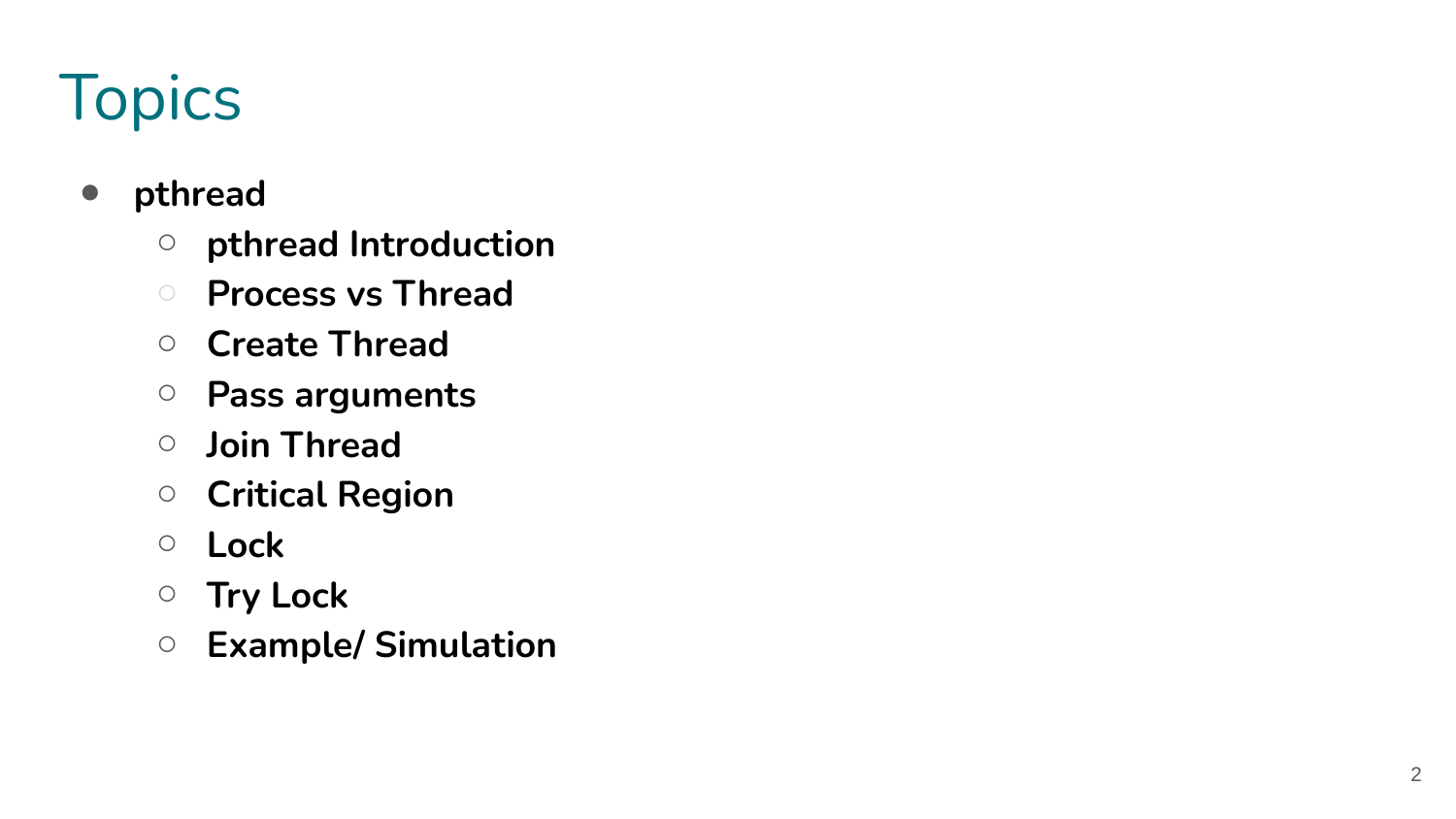

# Topics
pthread
pthread Introduction
Process vs Thread
Create Thread
Pass arguments
Join Thread
Critical Region
Lock
Try Lock
Example/ Simulation
2